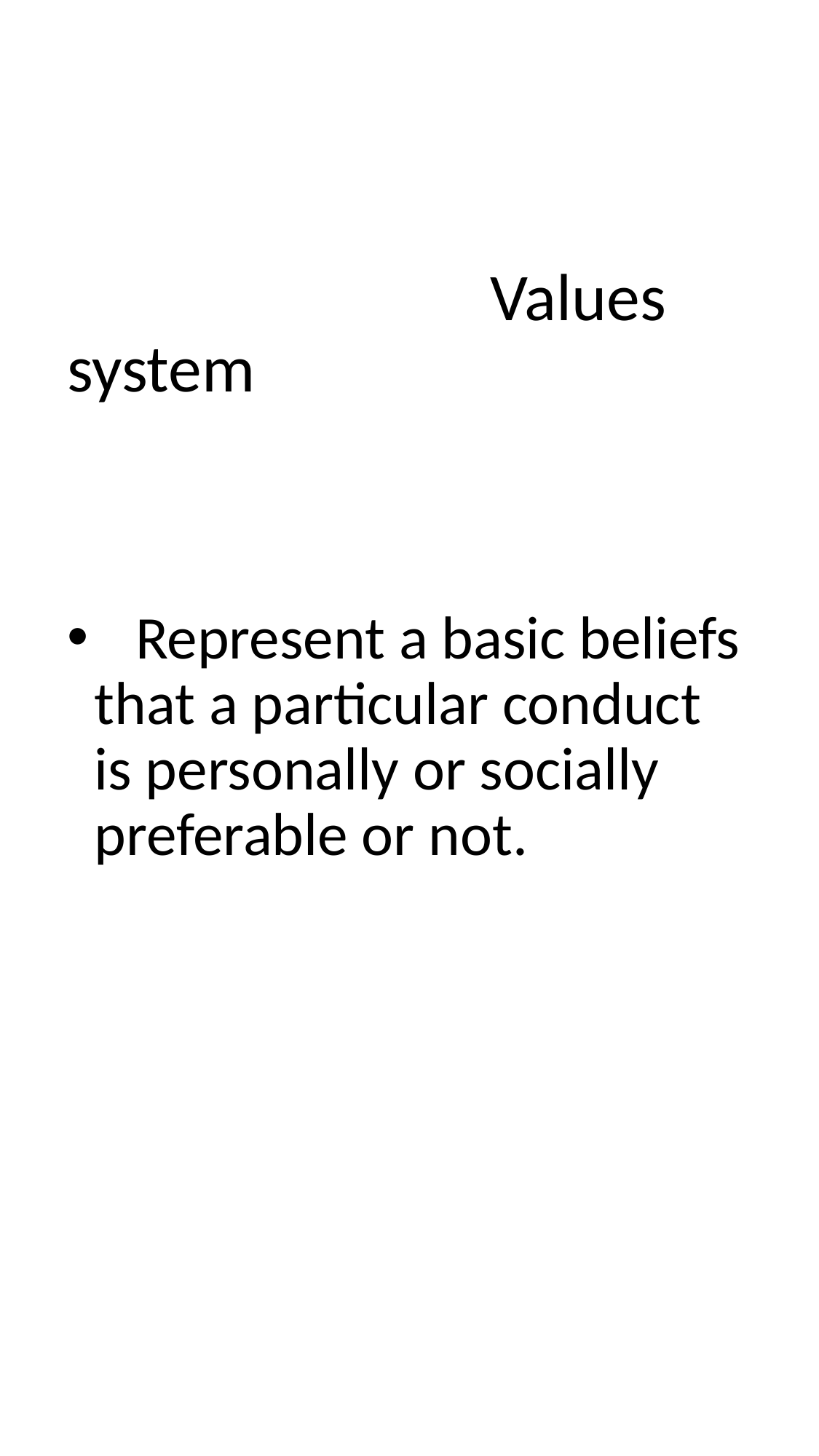

# Values system
   Represent a basic beliefs that a particular conduct is personally or socially preferable or not.